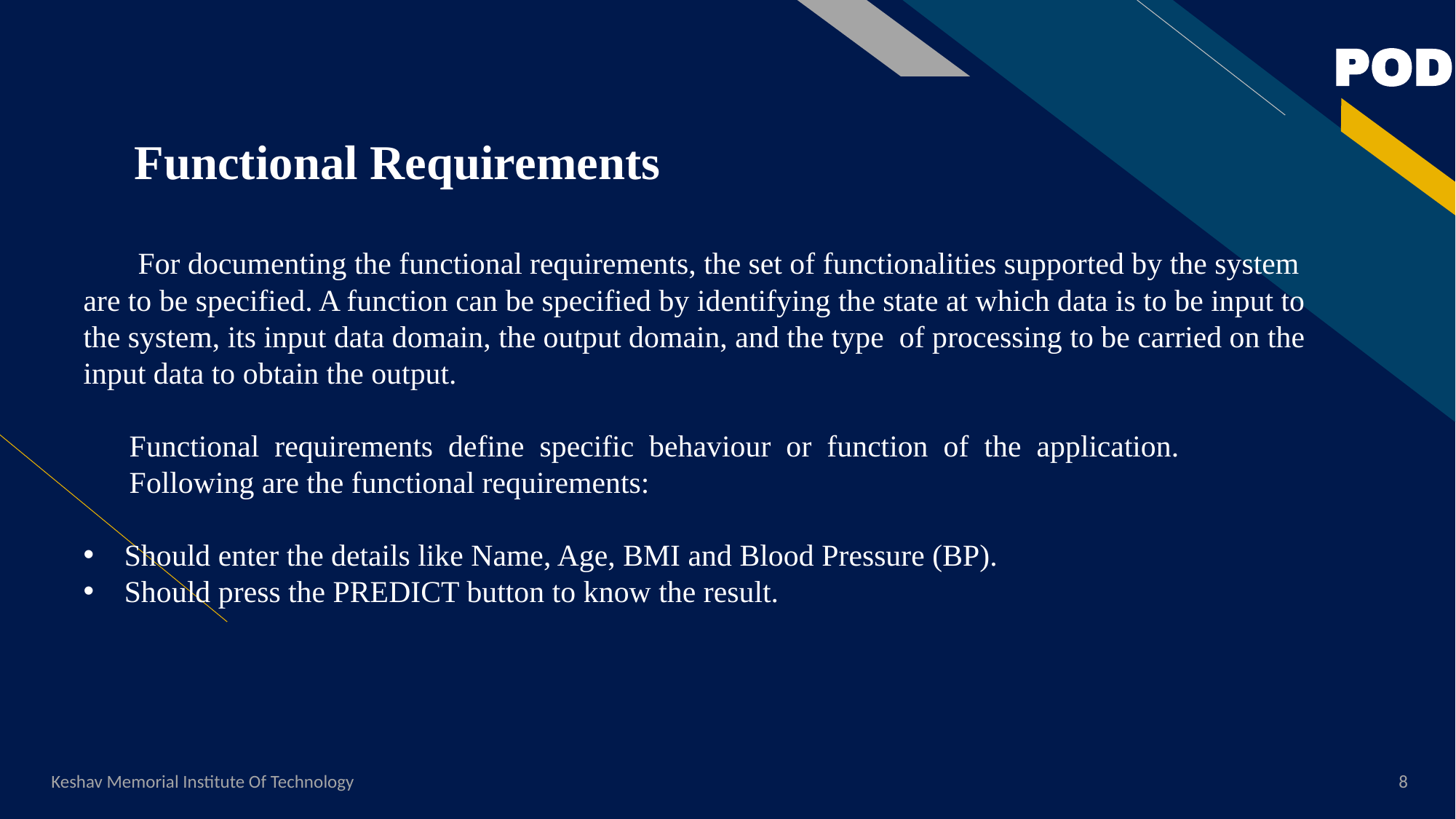

Functional Requirements

      For documenting the functional requirements, the set of functionalities supported by the system are to be specified. A function can be specified by identifying the state at which data is to be input to the system, its input data domain, the output domain, and the type  of processing to be carried on the input data to obtain the output.

      Functional  requirements  define  specific  behaviour  or  function  of  the  application.
      Following are the functional requirements:

Should enter the details like Name, Age, BMI and Blood Pressure (BP).
Should press the PREDICT button to know the result.
Keshav Memorial Institute Of Technology
8